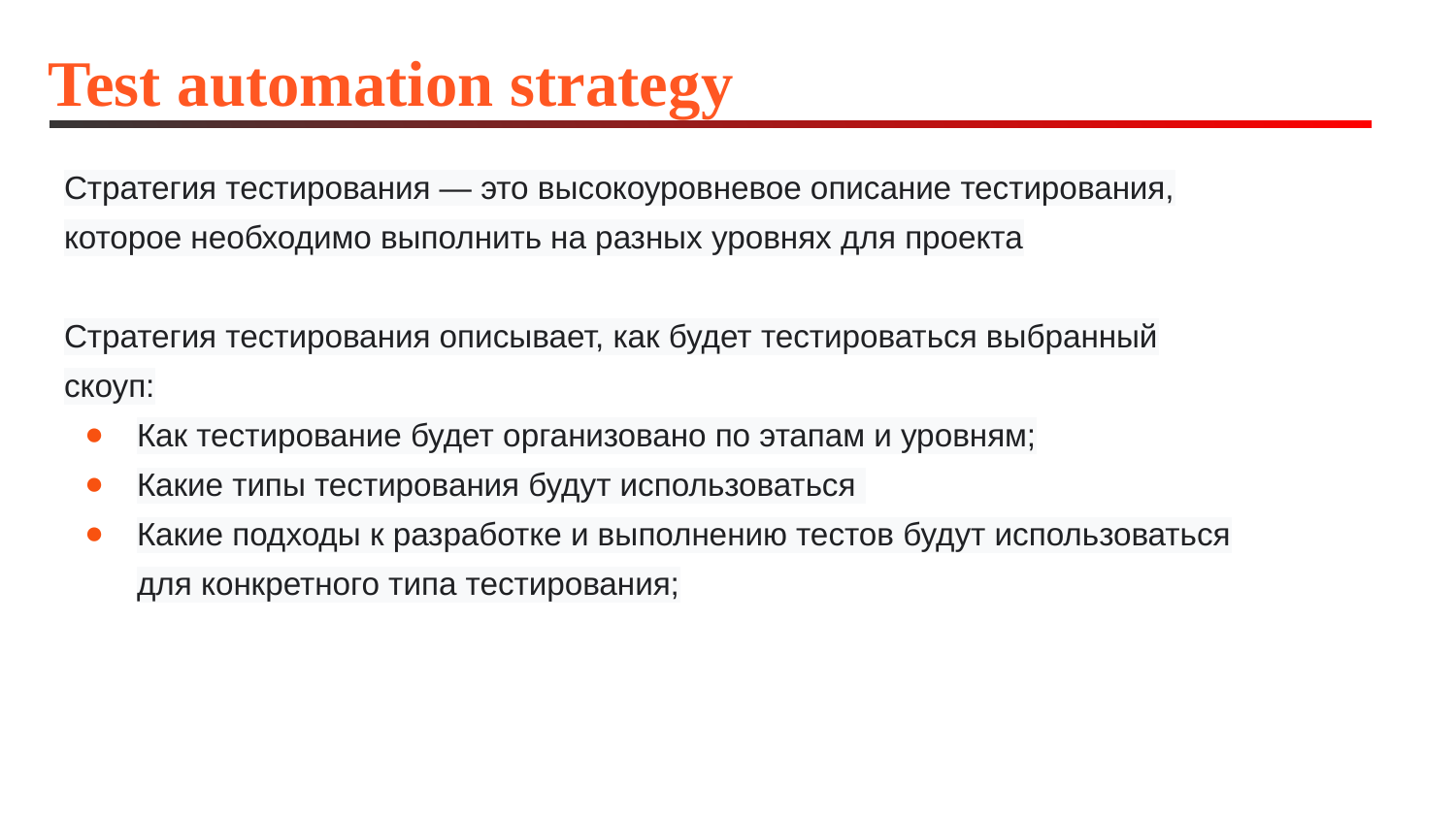

# Test automation strategy

Стратегия тестирования — это высокоуровневое описание тестирования, которое необходимо выполнить на разных уровнях для проекта

Стратегия тестирования описывает, как будет тестироваться выбранный скоуп:
Как тестирование будет организовано по этапам и уровням;
Какие типы тестирования будут использоваться
Какие подходы к разработке и выполнению тестов будут использоваться для конкретного типа тестирования;